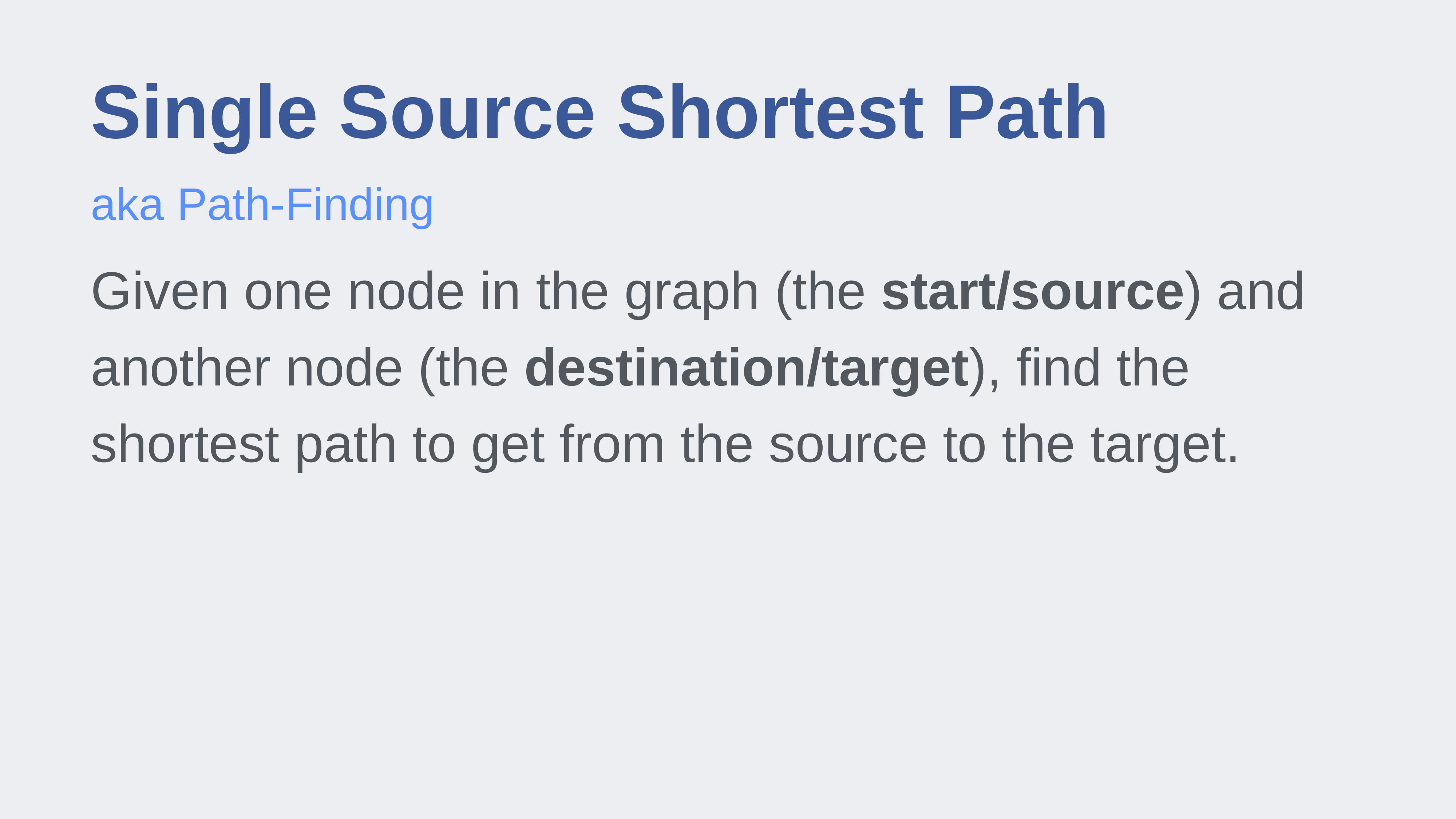

# Single Source Shortest Path
aka Path-Finding
Given one node in the graph (the start/source) and another node (the destination/target), find the shortest path to get from the source to the target.